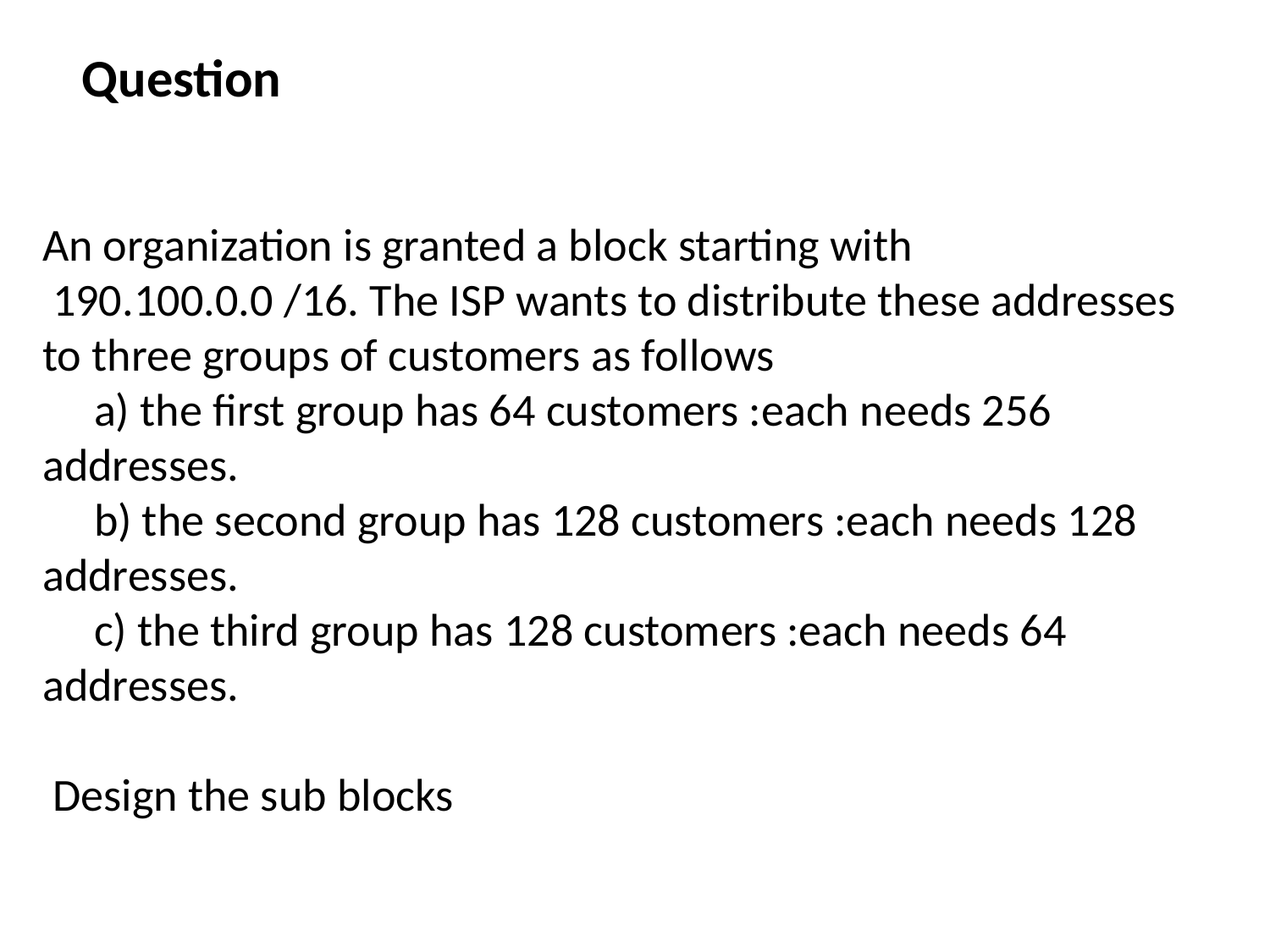

Question
An organization is granted a block starting with
 190.100.0.0 /16. The ISP wants to distribute these addresses to three groups of customers as follows
     a) the first group has 64 customers :each needs 256 	addresses.
     b) the second group has 128 customers :each needs 128 	addresses.
     c) the third group has 128 customers :each needs 64 	addresses.

 Design the sub blocks